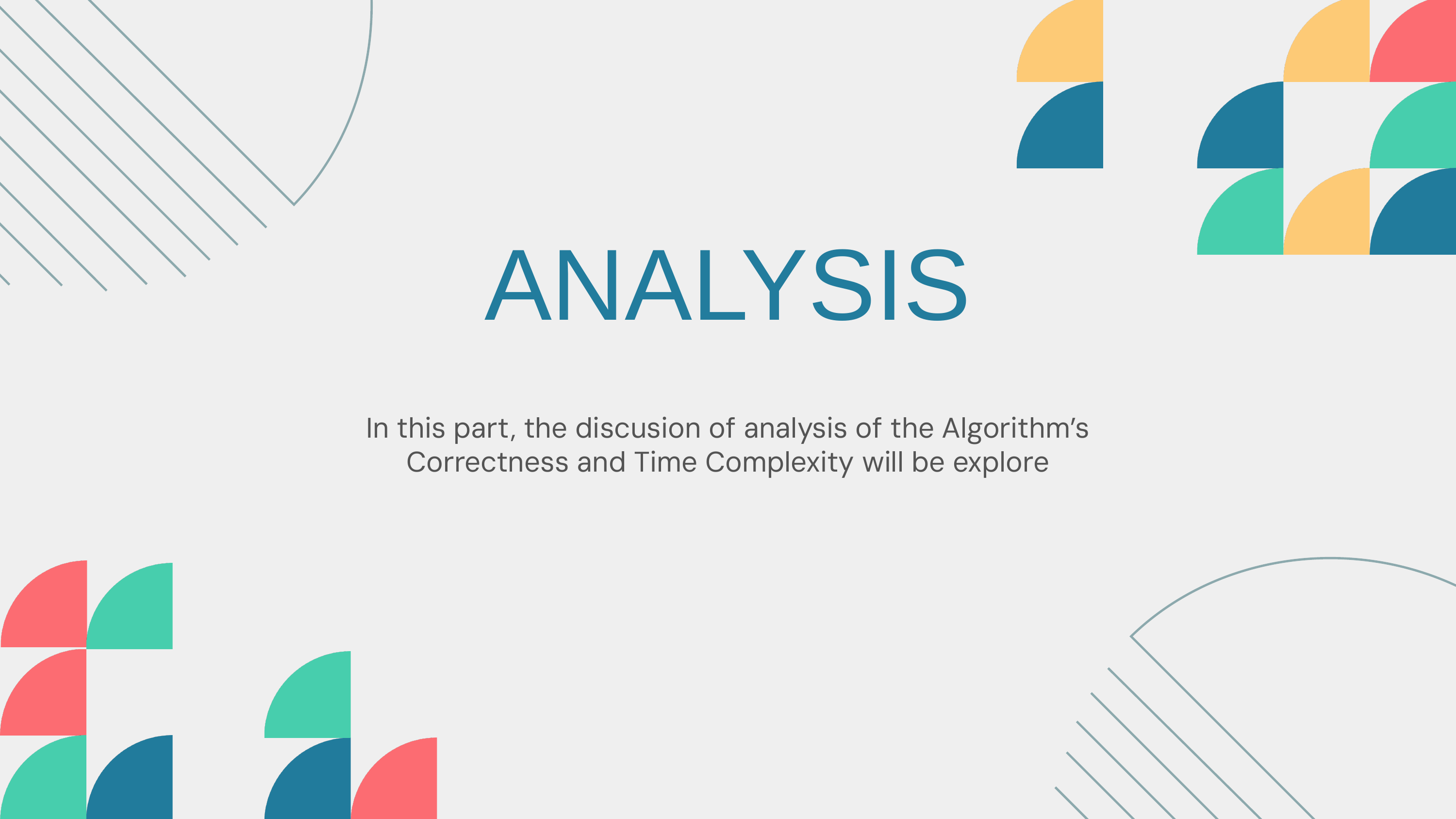

ANALYSIS
In this part, the discusion of analysis of the Algorithm’s Correctness and Time Complexity will be explore